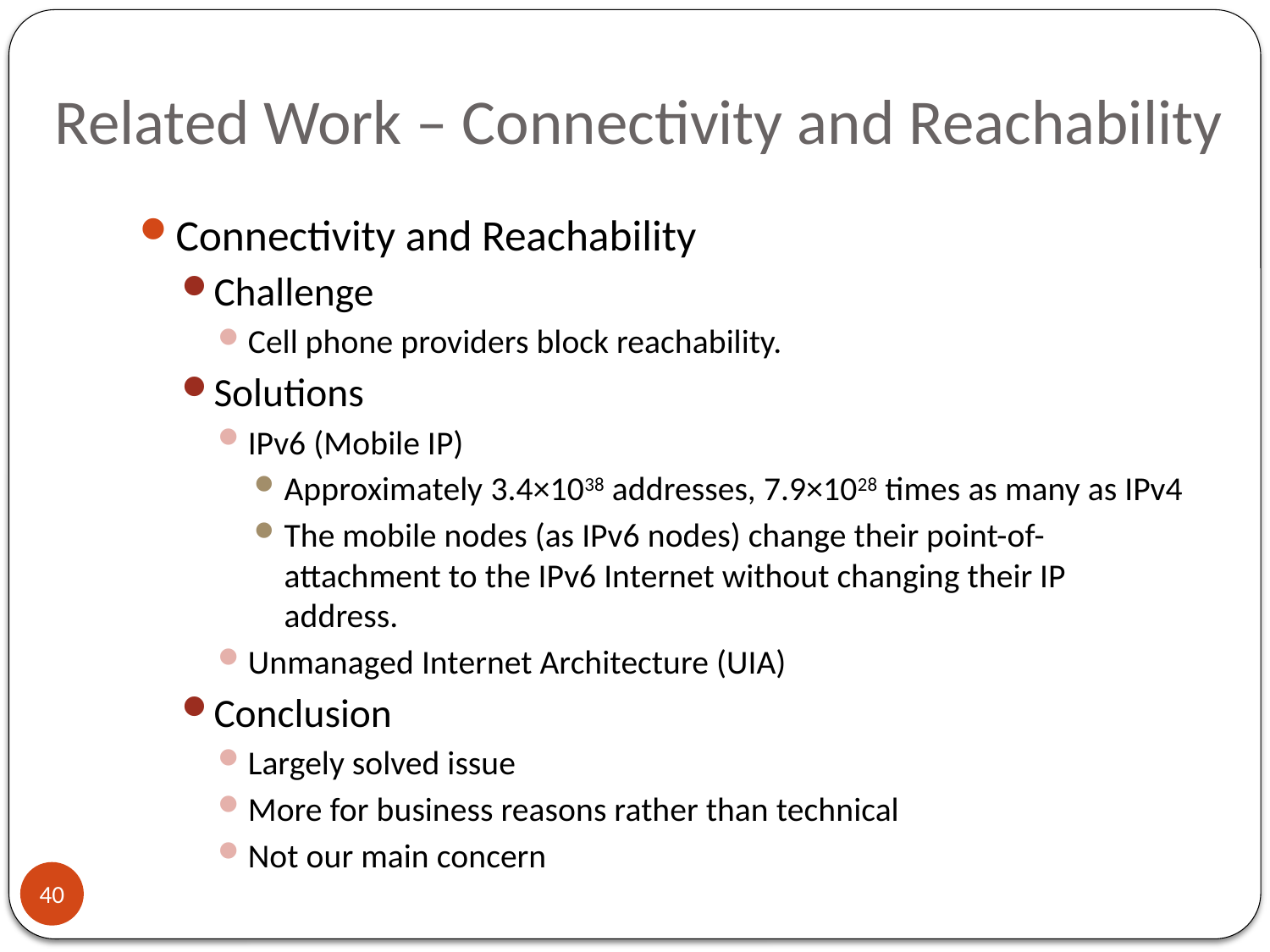

# Related Work – Connectivity and Reachability
Connectivity and Reachability
Challenge
Cell phone providers block reachability.
Solutions
IPv6 (Mobile IP)
Approximately 3.4×1038 addresses, 7.9×1028 times as many as IPv4
The mobile nodes (as IPv6 nodes) change their point-of-attachment to the IPv6 Internet without changing their IP address.
Unmanaged Internet Architecture (UIA)
Conclusion
Largely solved issue
More for business reasons rather than technical
Not our main concern
40